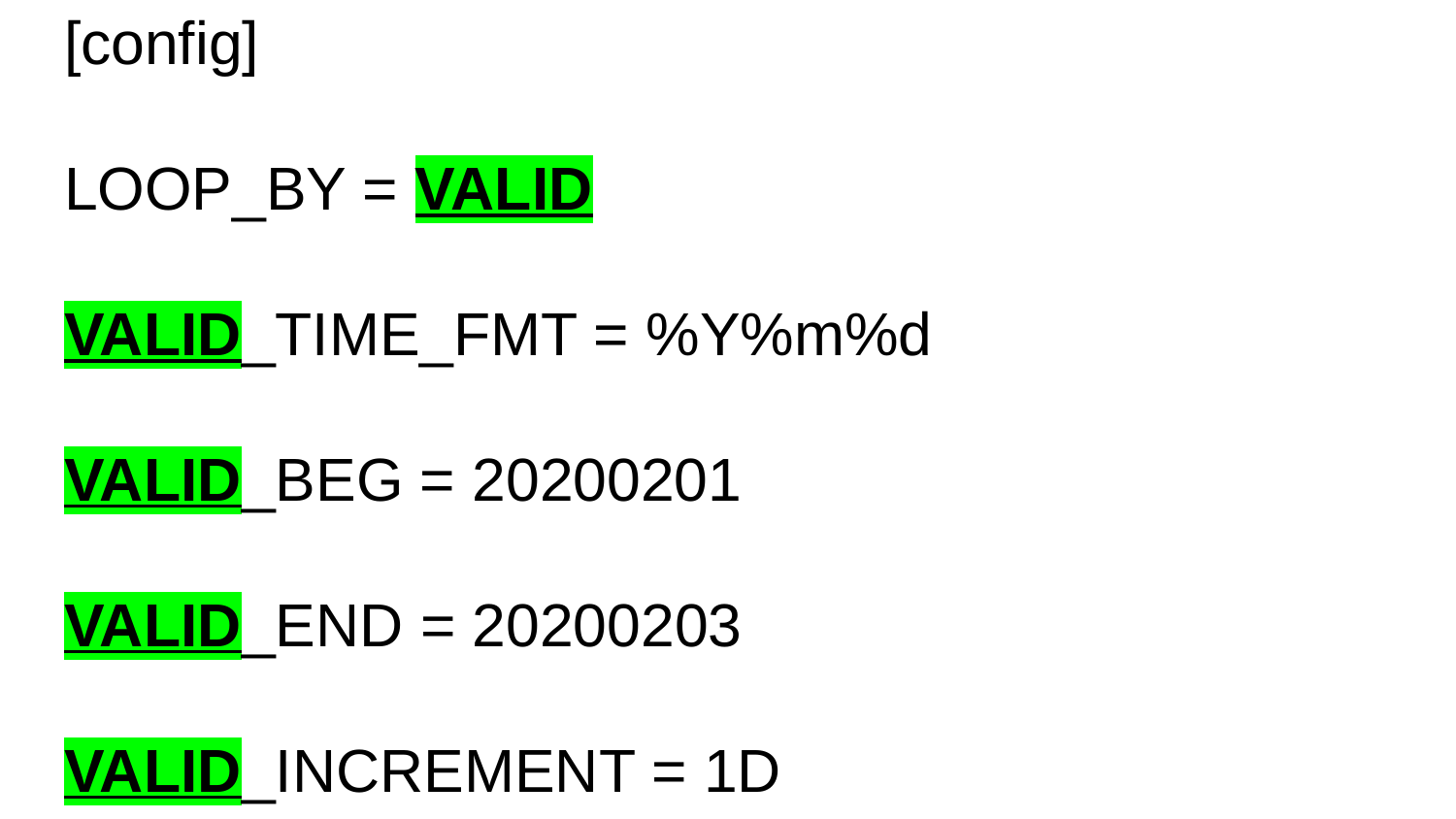

# [config]

LOOP_BY = VALID

VALID_TIME_FMT = %Y%m%d

VALID_BEG = 20200201

VALID_END = 20200203

VALID_INCREMENT = 1D